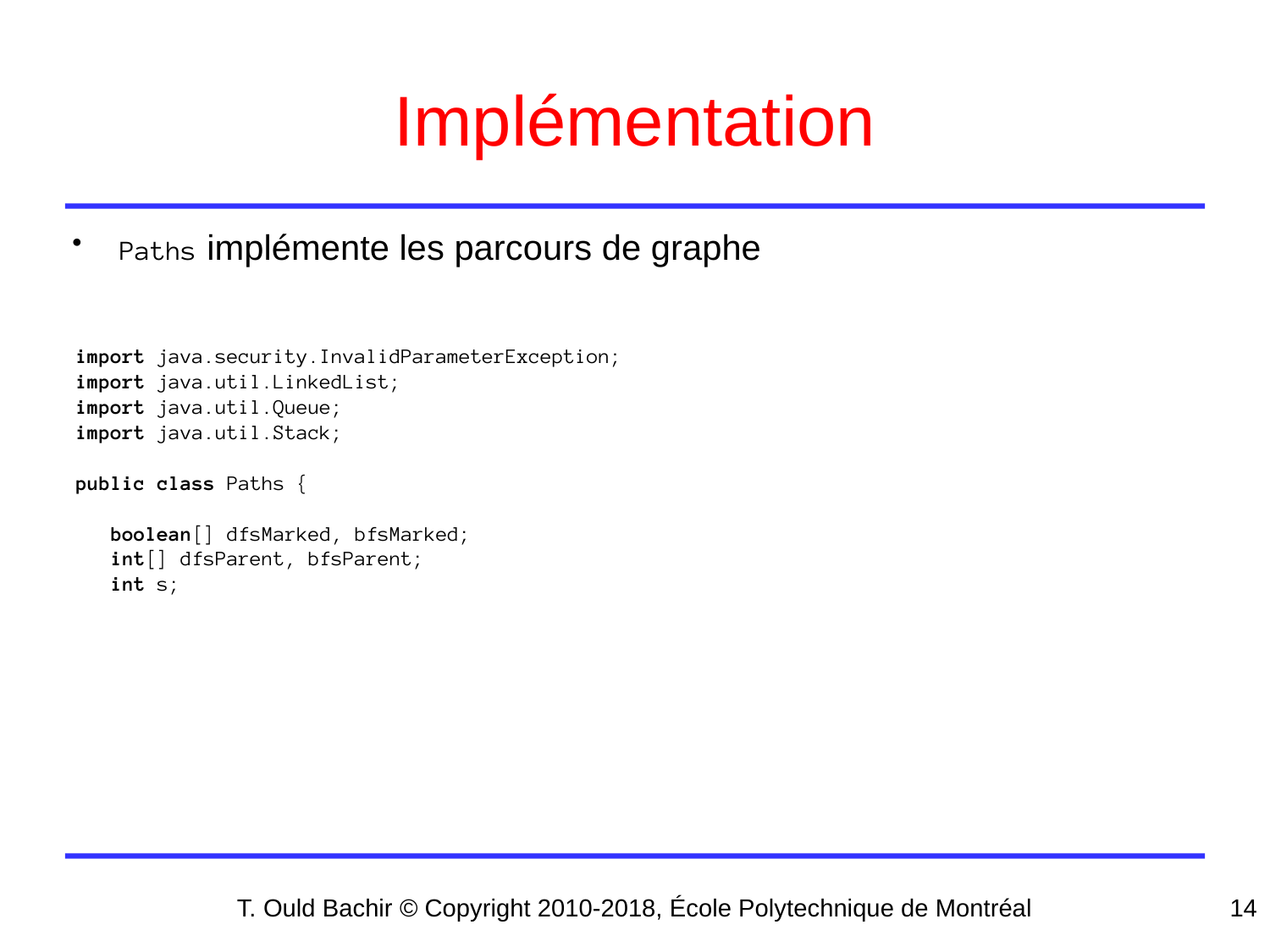

# Implémentation
Paths implémente les parcours de graphe
import java.security.InvalidParameterException;
import java.util.LinkedList;
import java.util.Queue;
import java.util.Stack;

public class Paths {

   boolean[] dfsMarked, bfsMarked;
   int[] dfsParent, bfsParent;
   int s;

T. Ould Bachir © Copyright 2010-2018, École Polytechnique de Montréal
14